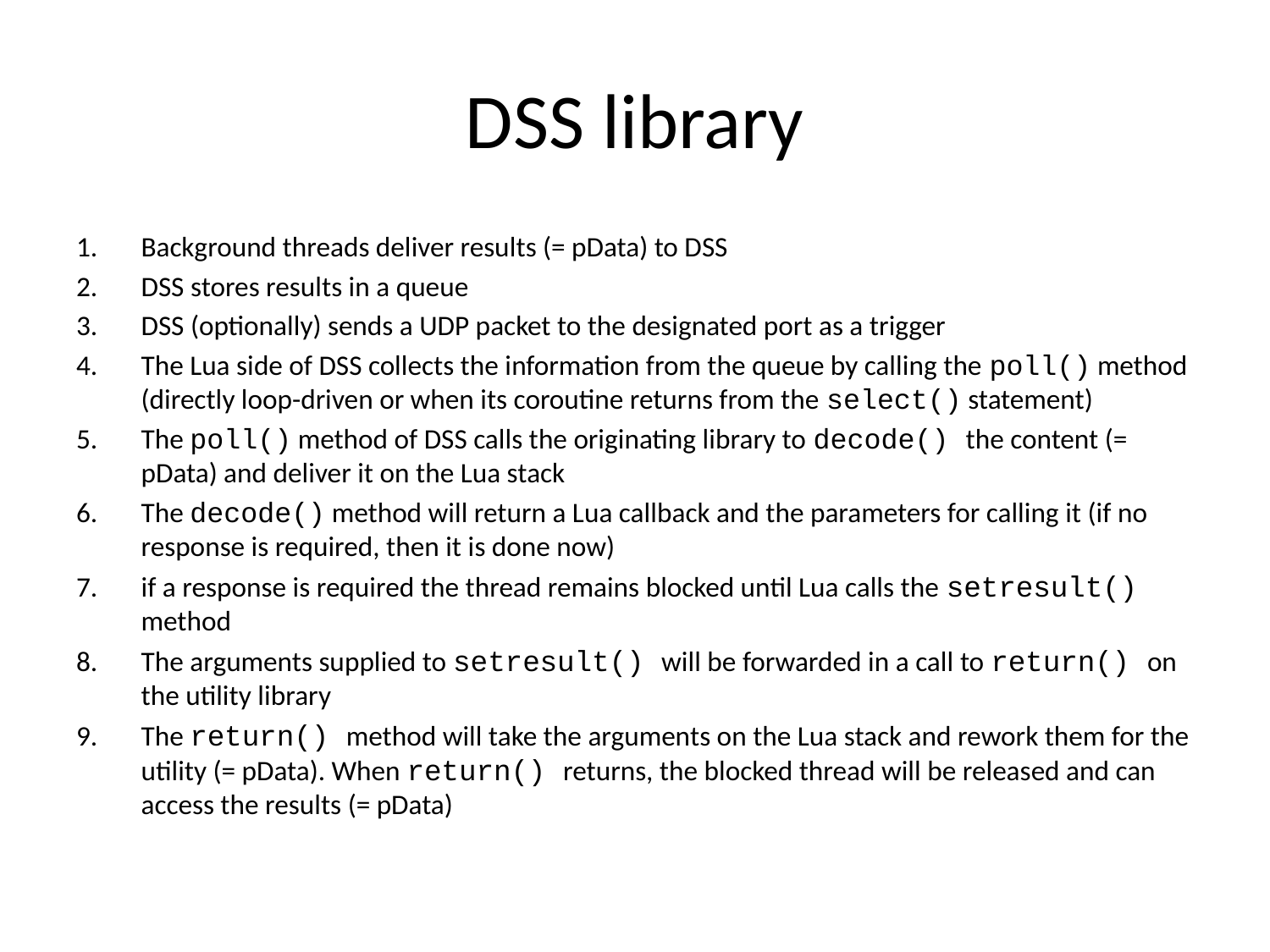

# DSS library
Background threads deliver results (= pData) to DSS
DSS stores results in a queue
DSS (optionally) sends a UDP packet to the designated port as a trigger
The Lua side of DSS collects the information from the queue by calling the poll() method (directly loop-driven or when its coroutine returns from the select() statement)
The poll() method of DSS calls the originating library to decode() the content (= pData) and deliver it on the Lua stack
The decode() method will return a Lua callback and the parameters for calling it (if no response is required, then it is done now)
if a response is required the thread remains blocked until Lua calls the setresult() method
The arguments supplied to setresult() will be forwarded in a call to return() on the utility library
The return() method will take the arguments on the Lua stack and rework them for the utility (= pData). When return() returns, the blocked thread will be released and can access the results (= pData)